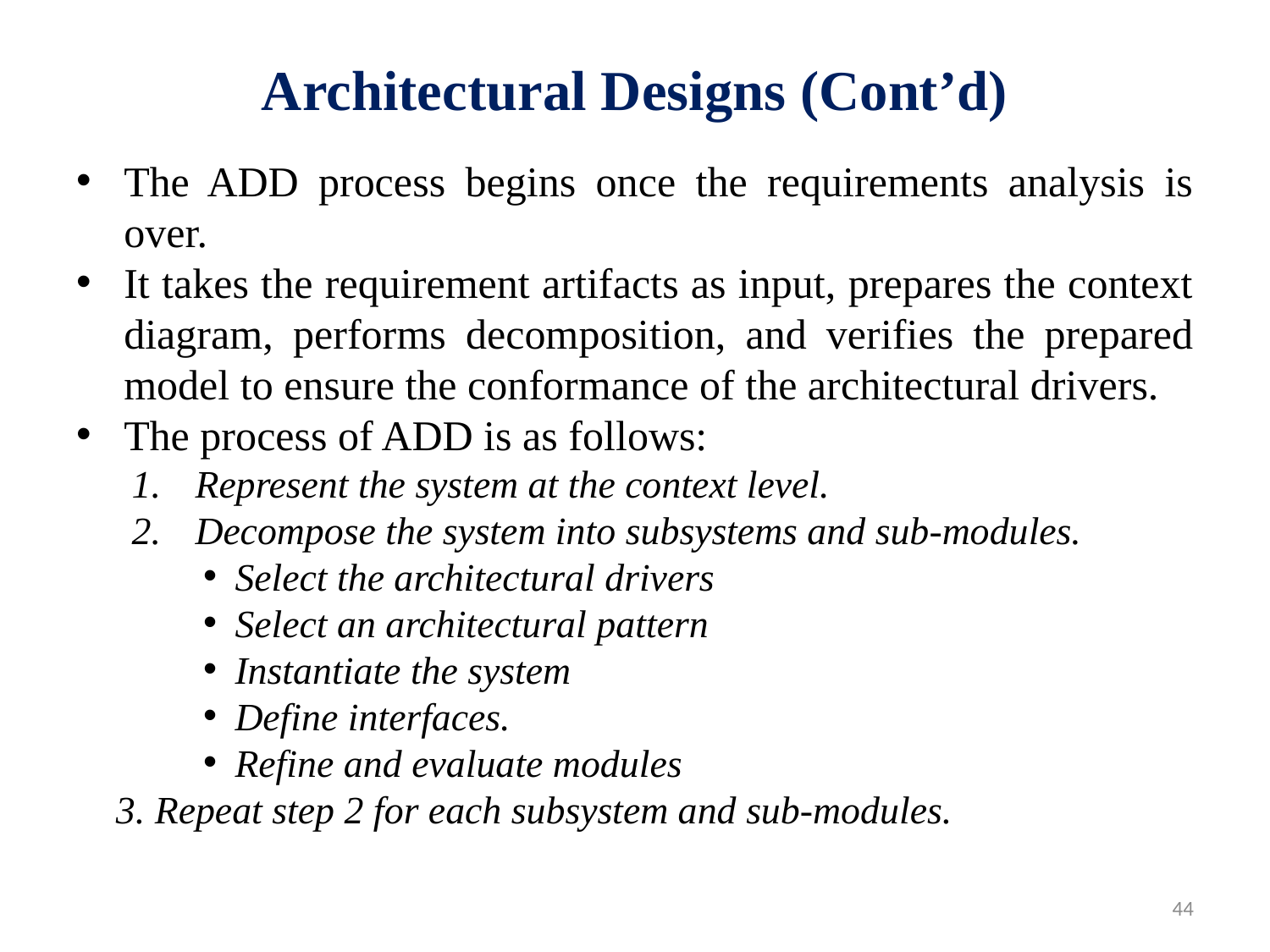

# Architectural Designs (Cont’d)
The ADD process begins once the requirements analysis is over.
It takes the requirement artifacts as input, prepares the context diagram, performs decomposition, and verifies the prepared model to ensure the conformance of the architectural drivers.
The process of ADD is as follows:
Represent the system at the context level.
Decompose the system into subsystems and sub-modules.
Select the architectural drivers
Select an architectural pattern
Instantiate the system
Define interfaces.
Refine and evaluate modules
	3. Repeat step 2 for each subsystem and sub-modules.
44